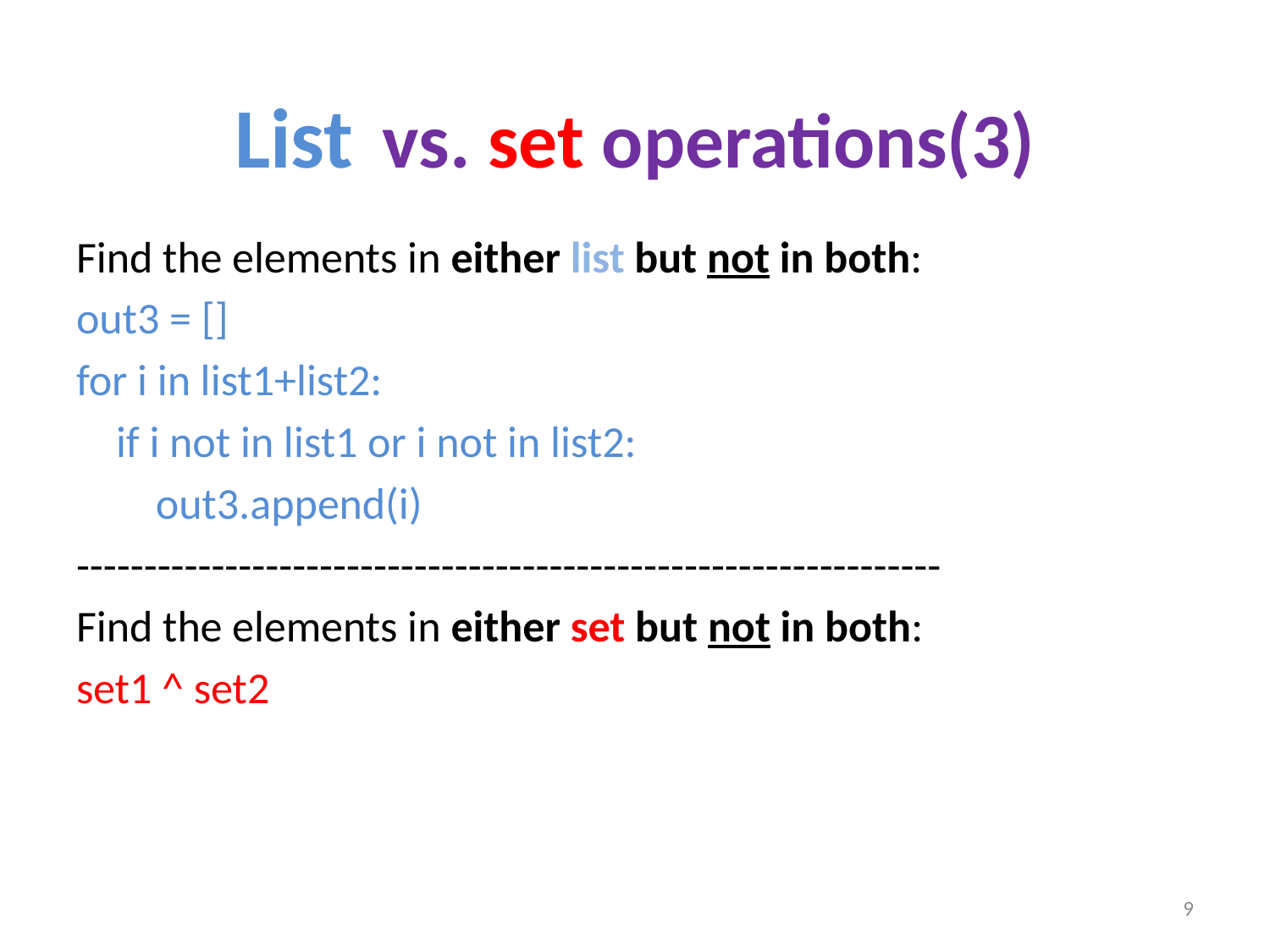

# List vs. set operations(3)
Find the elements in either list but not in both:
out3 = []
for i in list1+list2:
    if i not in list1 or i not in list2:
        out3.append(i)
----------------------------------------------------------------
Find the elements in either set but not in both:
set1 ^ set2

9